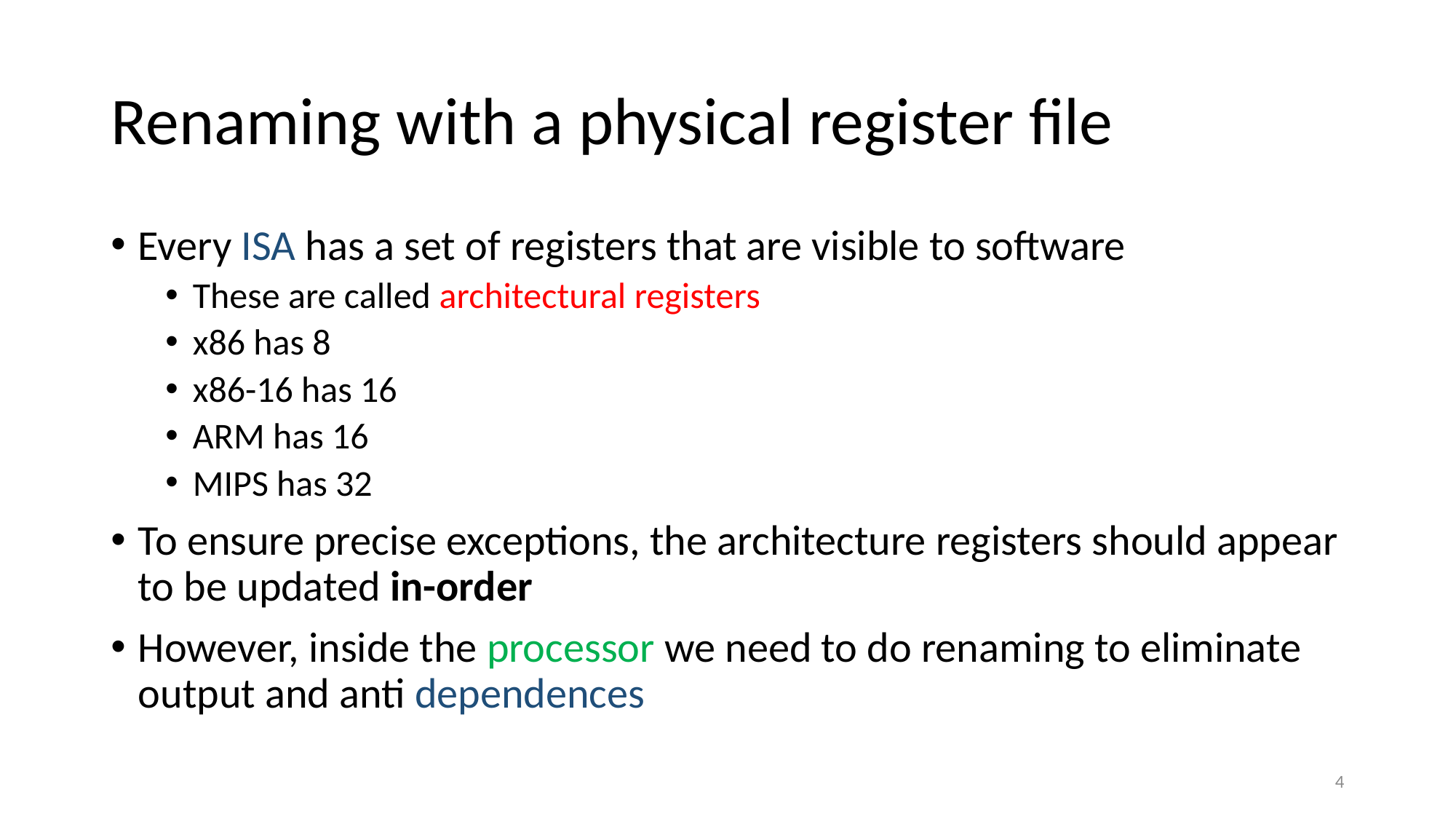

# Renaming with a physical register file
Every ISA has a set of registers that are visible to software
These are called architectural registers
x86 has 8
x86-16 has 16
ARM has 16
MIPS has 32
To ensure precise exceptions, the architecture registers should appear to be updated in-order
However, inside the processor we need to do renaming to eliminate output and anti dependences

4